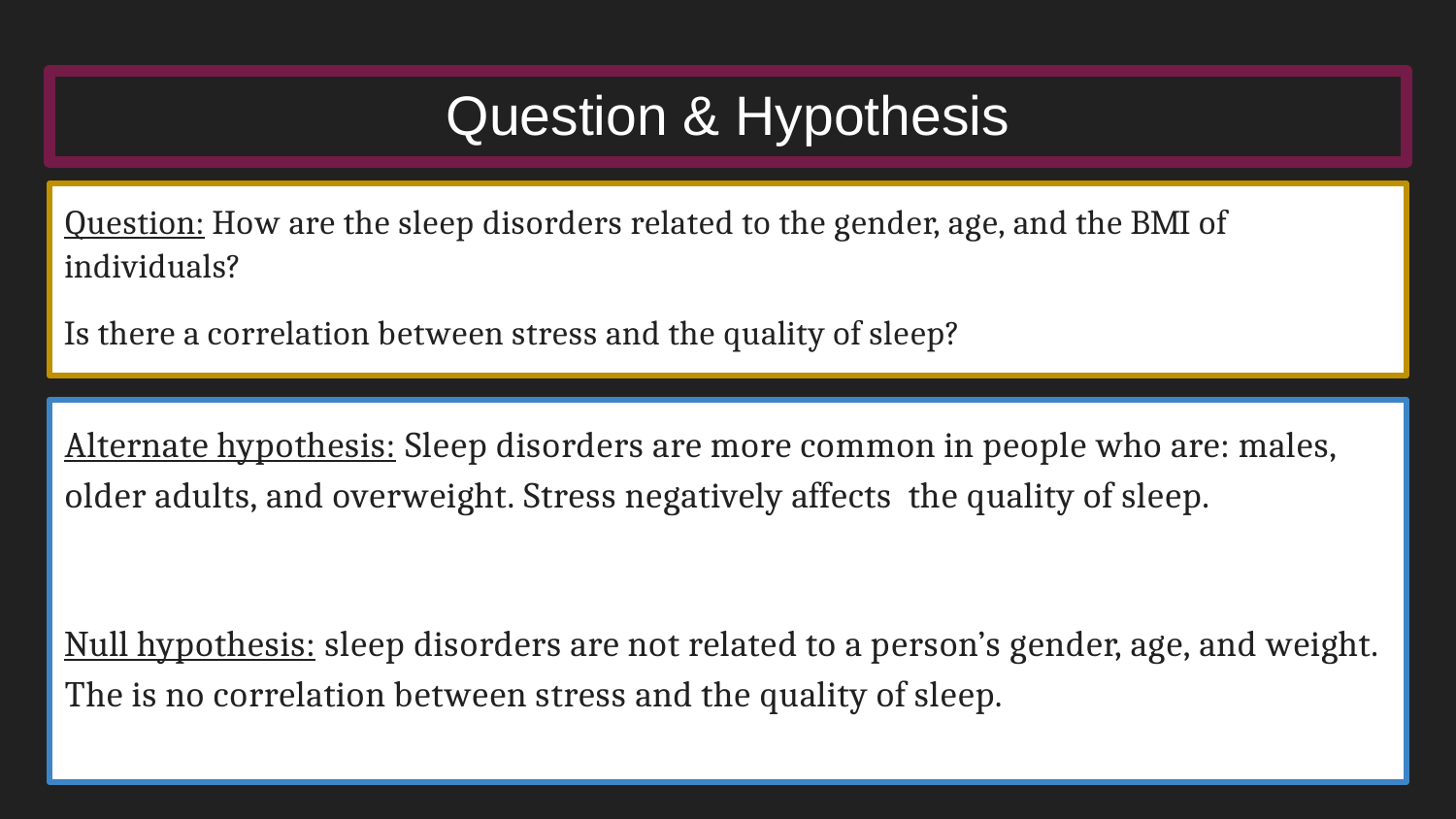

# Question & Hypothesis
Question: How are the sleep disorders related to the gender, age, and the BMI of individuals?
Is there a correlation between stress and the quality of sleep?
Alternate hypothesis: Sleep disorders are more common in people who are: males, older adults, and overweight. Stress negatively affects  the quality of sleep.

Null hypothesis: sleep disorders are not related to a person’s gender, age, and weight. The is no correlation between stress and the quality of sleep.